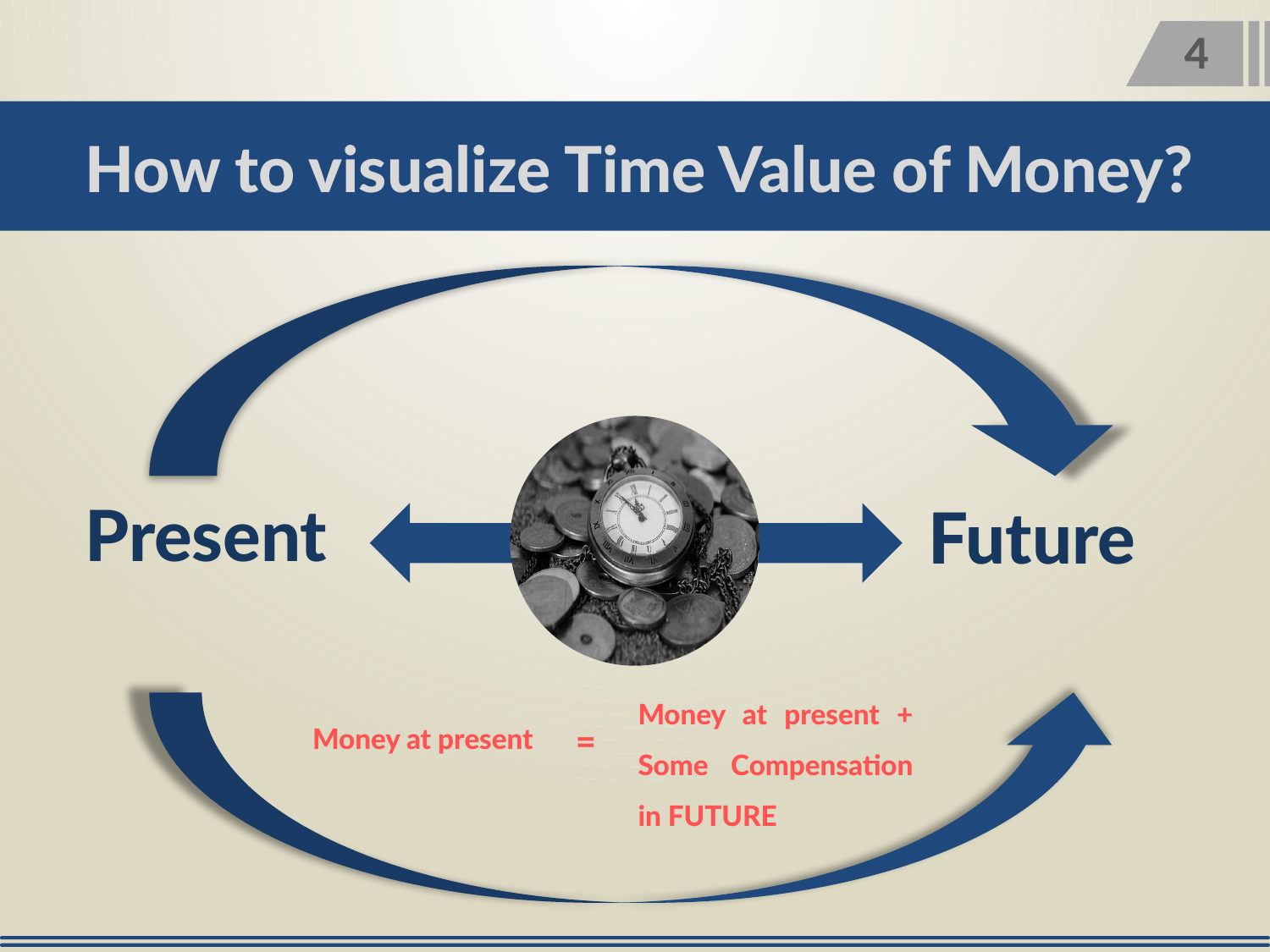

4
How to visualize Time Value of Money?

Present
Future
Money at present + Some Compensation in FUTURE
=
Money at present